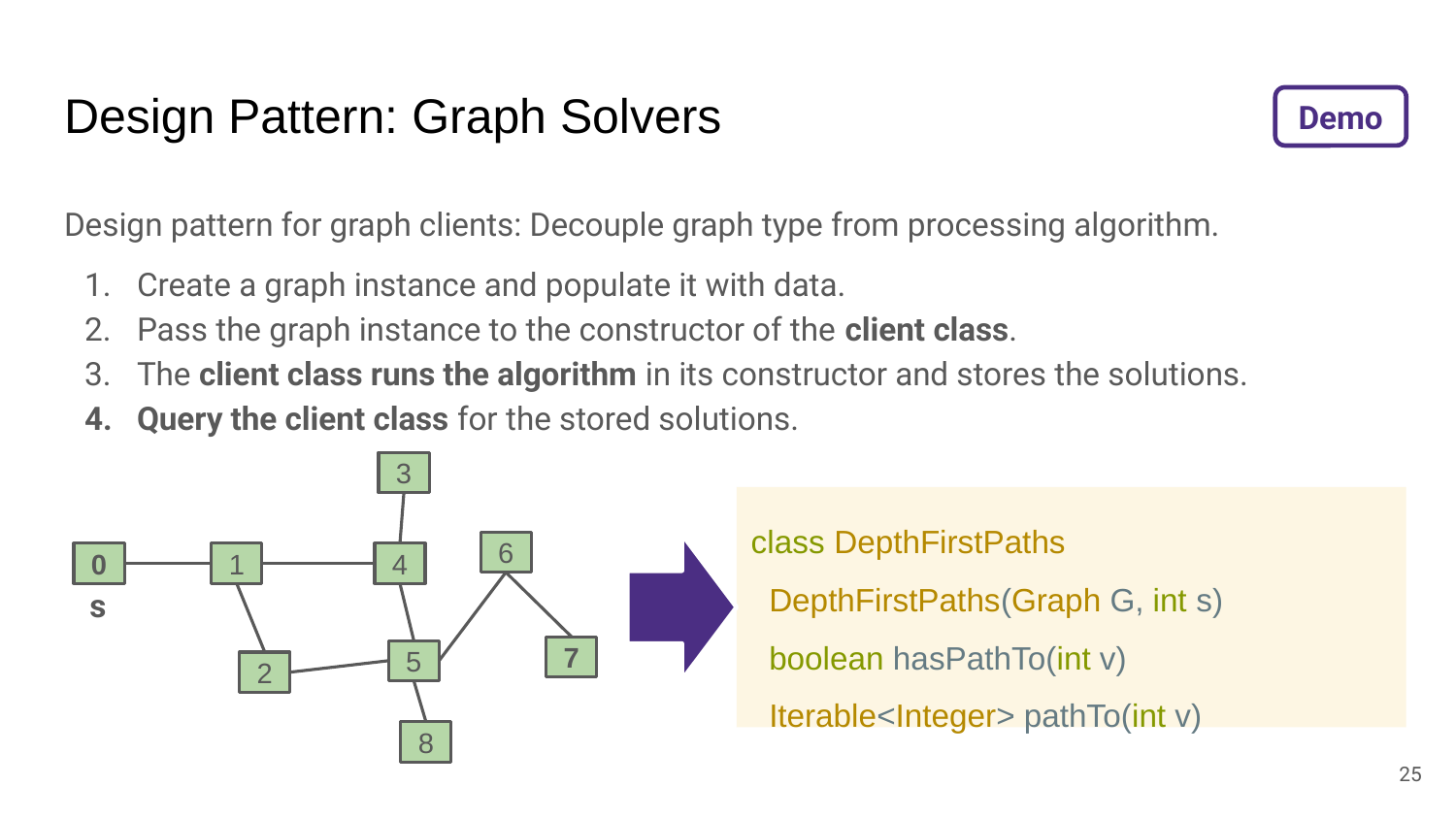

# Design Pattern: Graph Solvers
Demo
Design pattern for graph clients: Decouple graph type from processing algorithm.
Create a graph instance and populate it with data.
Pass the graph instance to the constructor of the client class.
The client class runs the algorithm in its constructor and stores the solutions.
Query the client class for the stored solutions.
3
6
0
1
4
s
7
5
2
8
class DepthFirstPaths
  DepthFirstPaths(Graph G, int s)
  boolean hasPathTo(int v)
  Iterable<Integer> pathTo(int v)

25